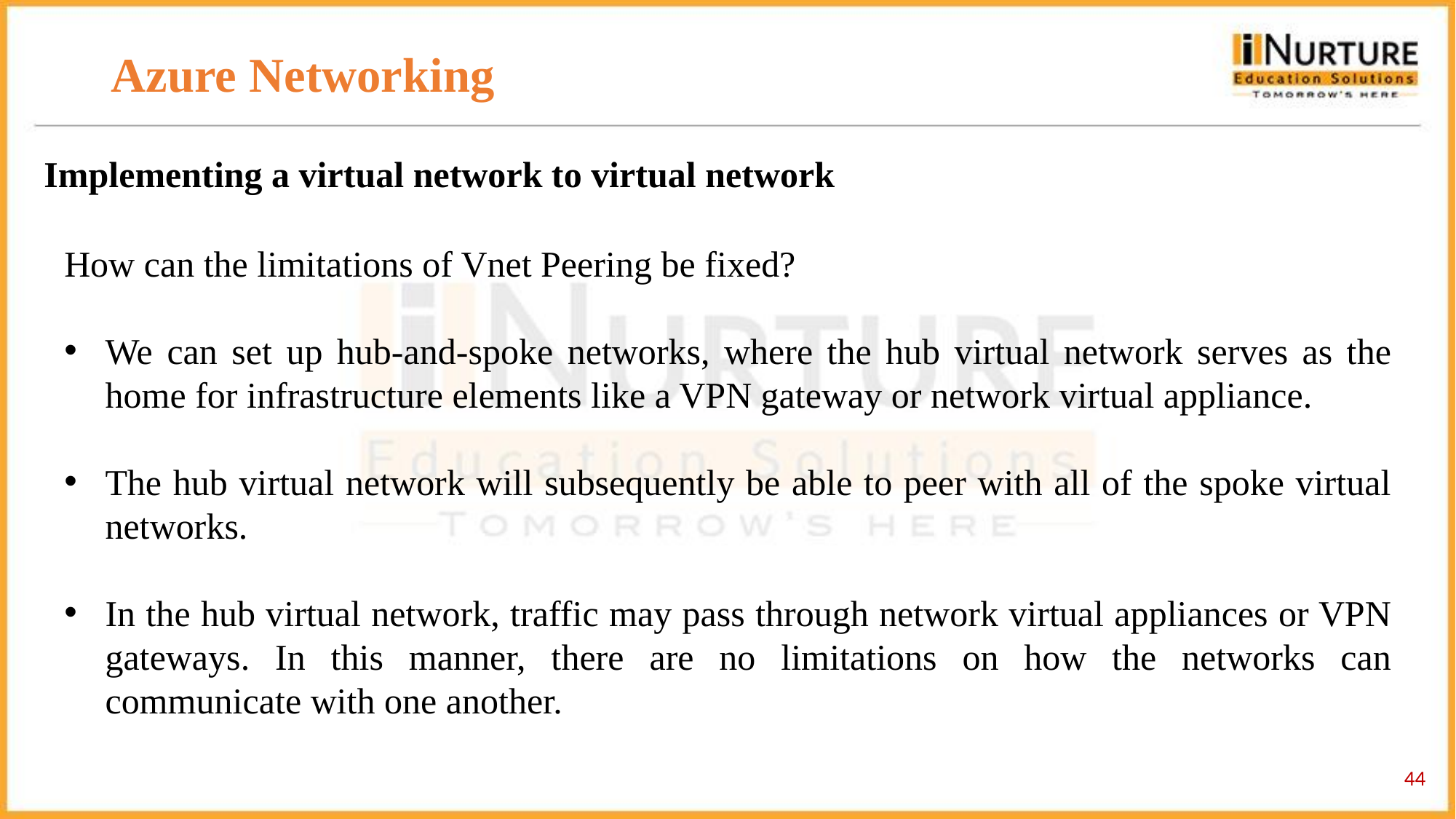

# Azure Networking
Implementing a virtual network to virtual network

How can the limitations of Vnet Peering be fixed?

We can set up hub-and-spoke networks, where the hub virtual network serves as the home for infrastructure elements like a VPN gateway or network virtual appliance.

The hub virtual network will subsequently be able to peer with all of the spoke virtual networks.

In the hub virtual network, traffic may pass through network virtual appliances or VPN gateways. In this manner, there are no limitations on how the networks can communicate with one another.
44